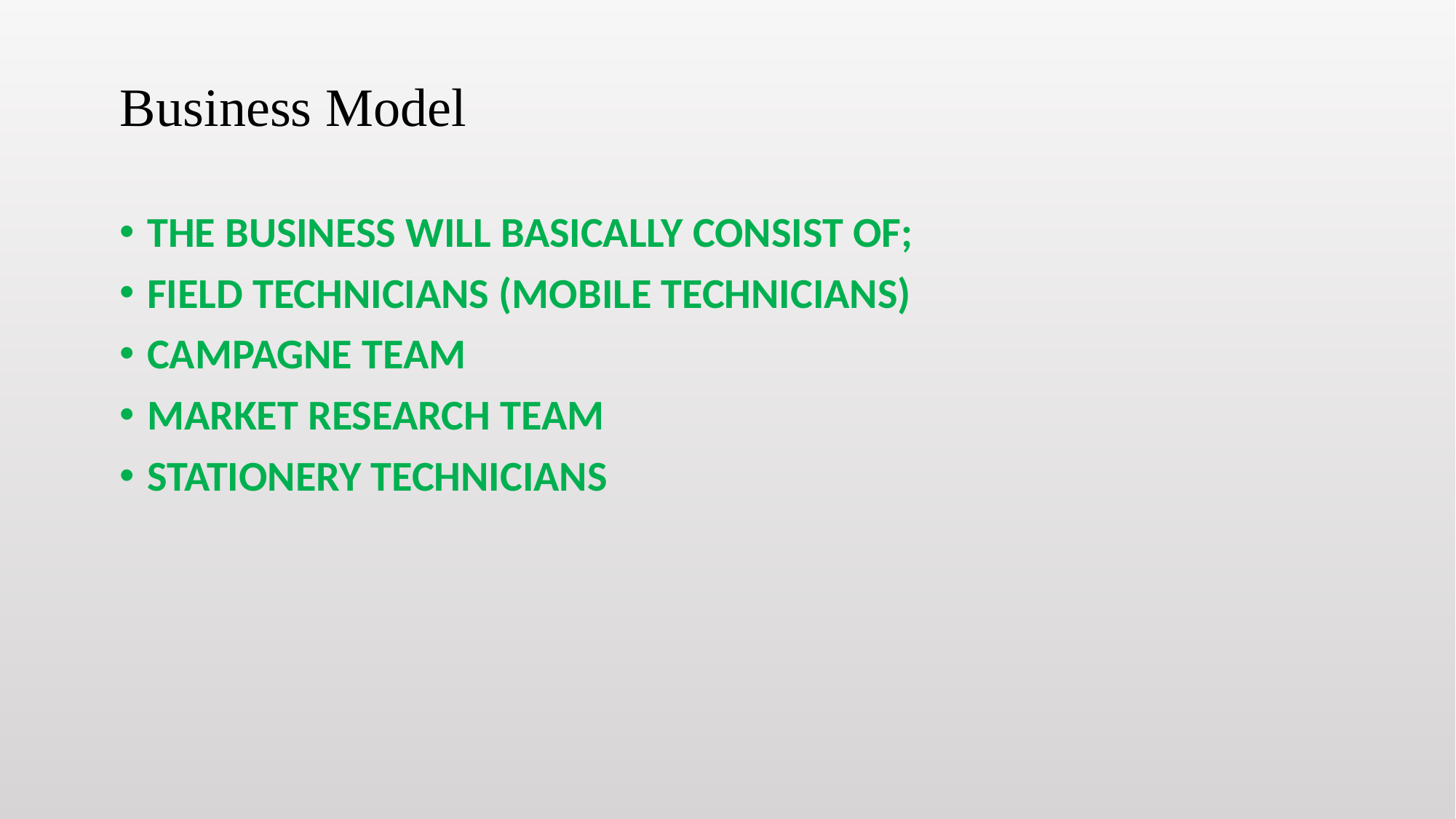

# Business Model
THE BUSINESS WILL BASICALLY CONSIST OF;
FIELD TECHNICIANS (MOBILE TECHNICIANS)
CAMPAGNE TEAM
MARKET RESEARCH TEAM
STATIONERY TECHNICIANS